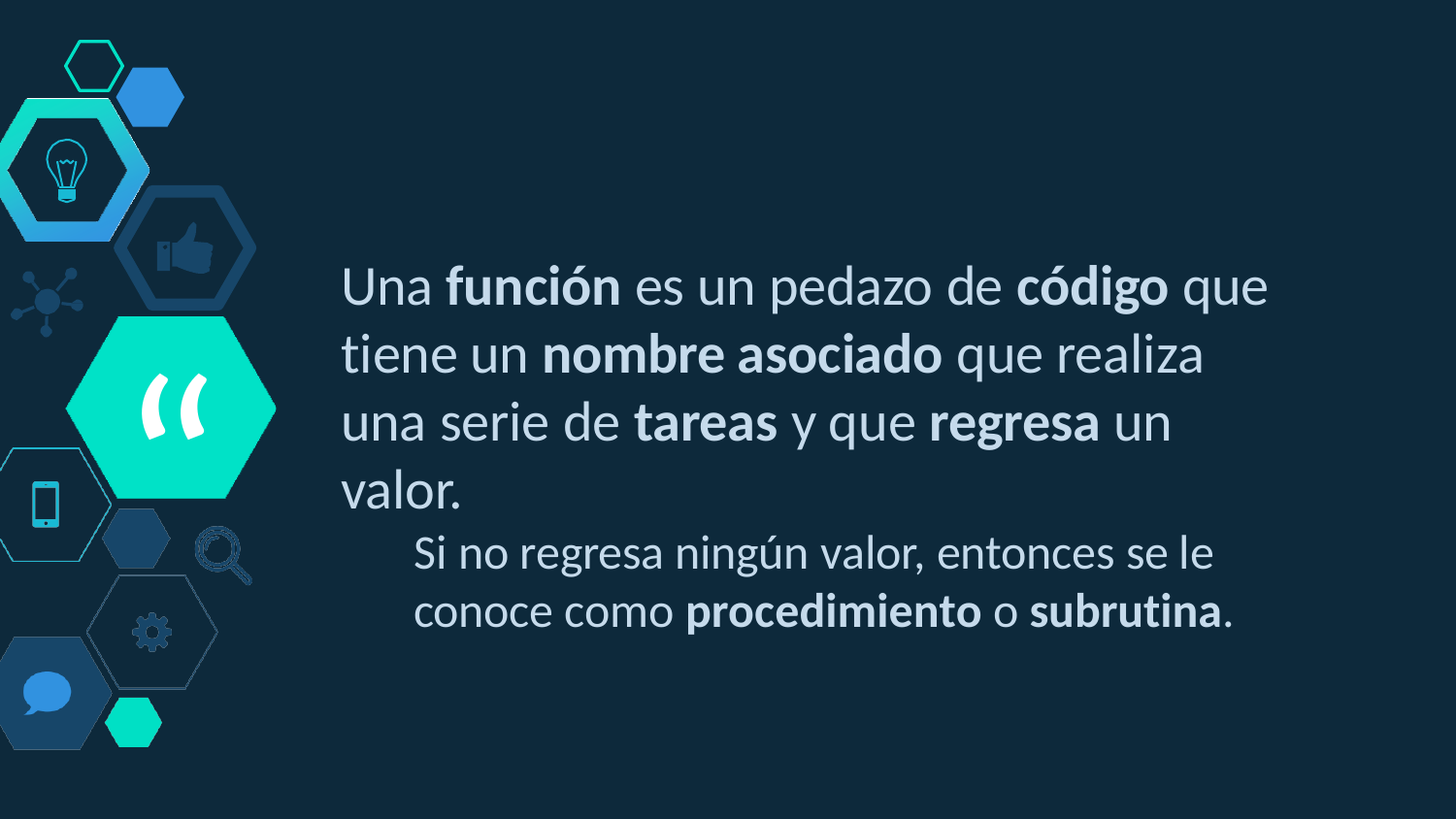

Una función es un pedazo de código que

“

tiene un nombre asociado que realiza una serie de tareas y que regresa un valor.
Si no regresa ningún valor, entonces se le conoce como procedimiento o subrutina.